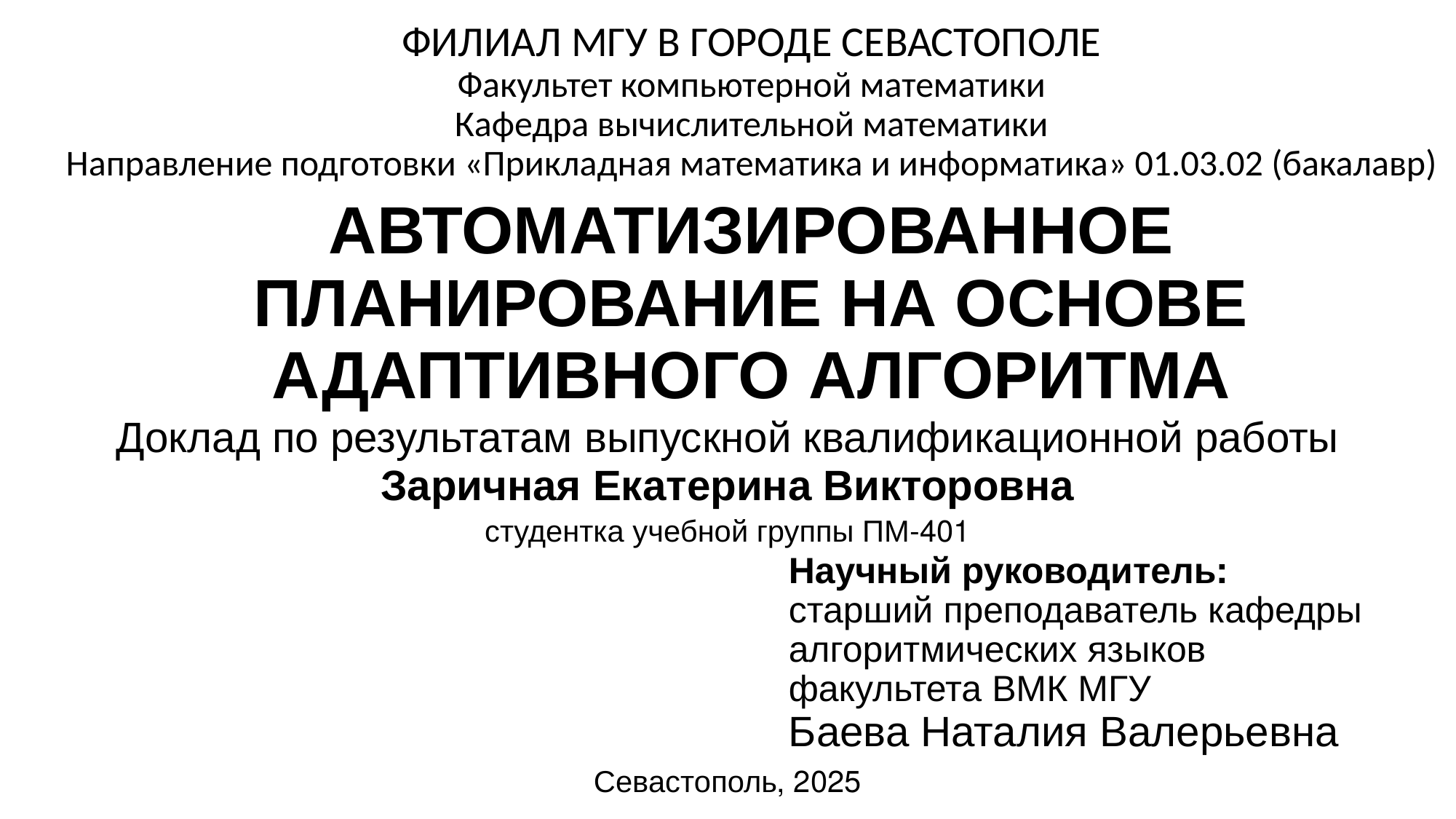

ФИЛИАЛ МГУ В ГОРОДЕ СЕВАСТОПОЛЕ
Факультет компьютерной математики
Кафедра вычислительной математики
Направление подготовки «Прикладная математика и информатика» 01.03.02 (бакалавр)
# АВТОМАТИЗИРОВАННОЕ ПЛАНИРОВАНИЕ НА ОСНОВЕ АДАПТИВНОГО АЛГОРИТМА
Доклад по результатам выпускной квалификационной работы
Заричная Екатерина Викторовна
студентка учебной группы ПМ-401
Научный руководитель:
старший преподаватель кафедры алгоритмических языков факультета ВМК МГУ
Баева Наталия Валерьевна
Севастополь, 2025